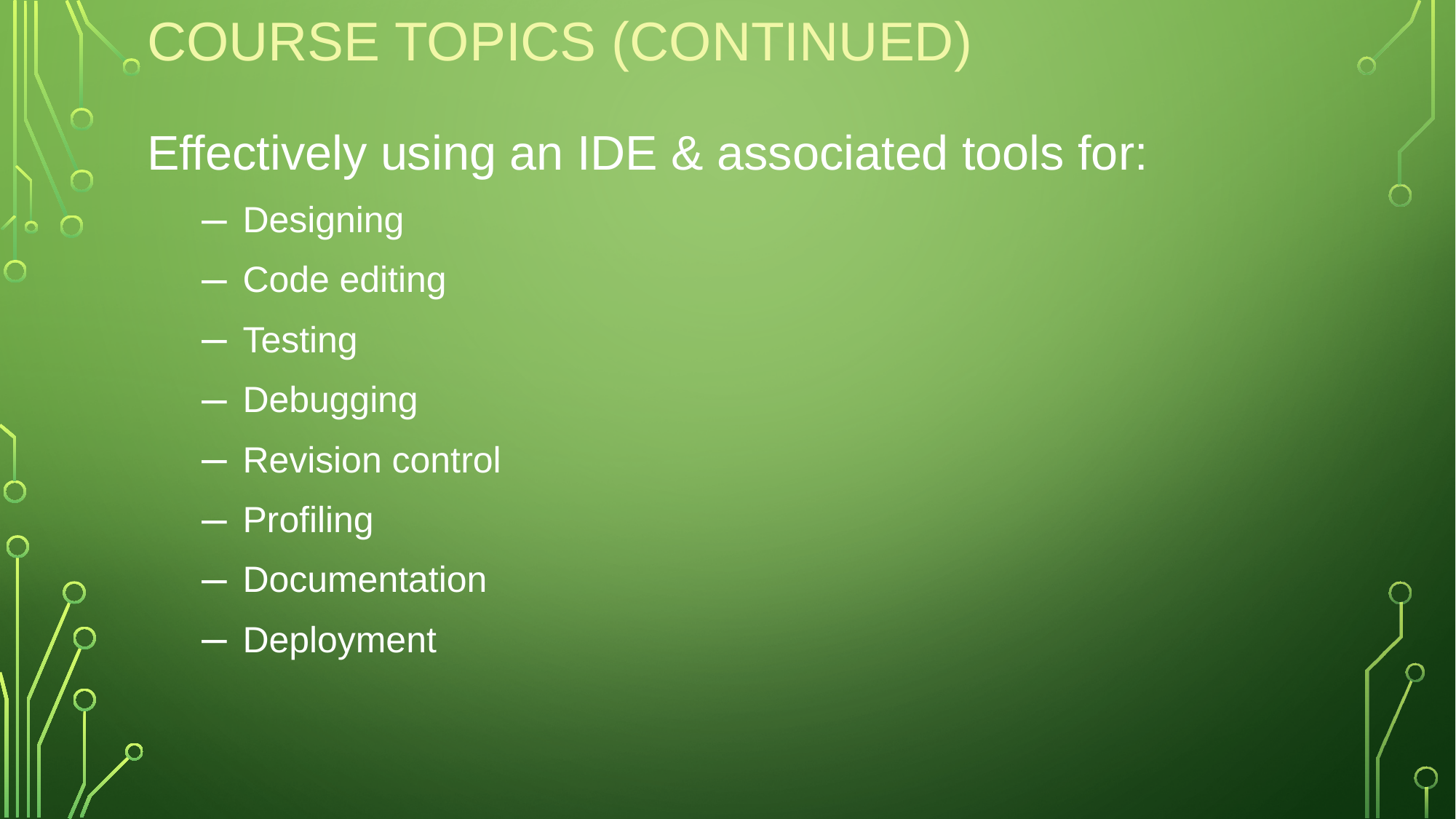

# Course topics (continued)
Effectively using an IDE & associated tools for:
Designing
Code editing
Testing
Debugging
Revision control
Profiling
Documentation
Deployment